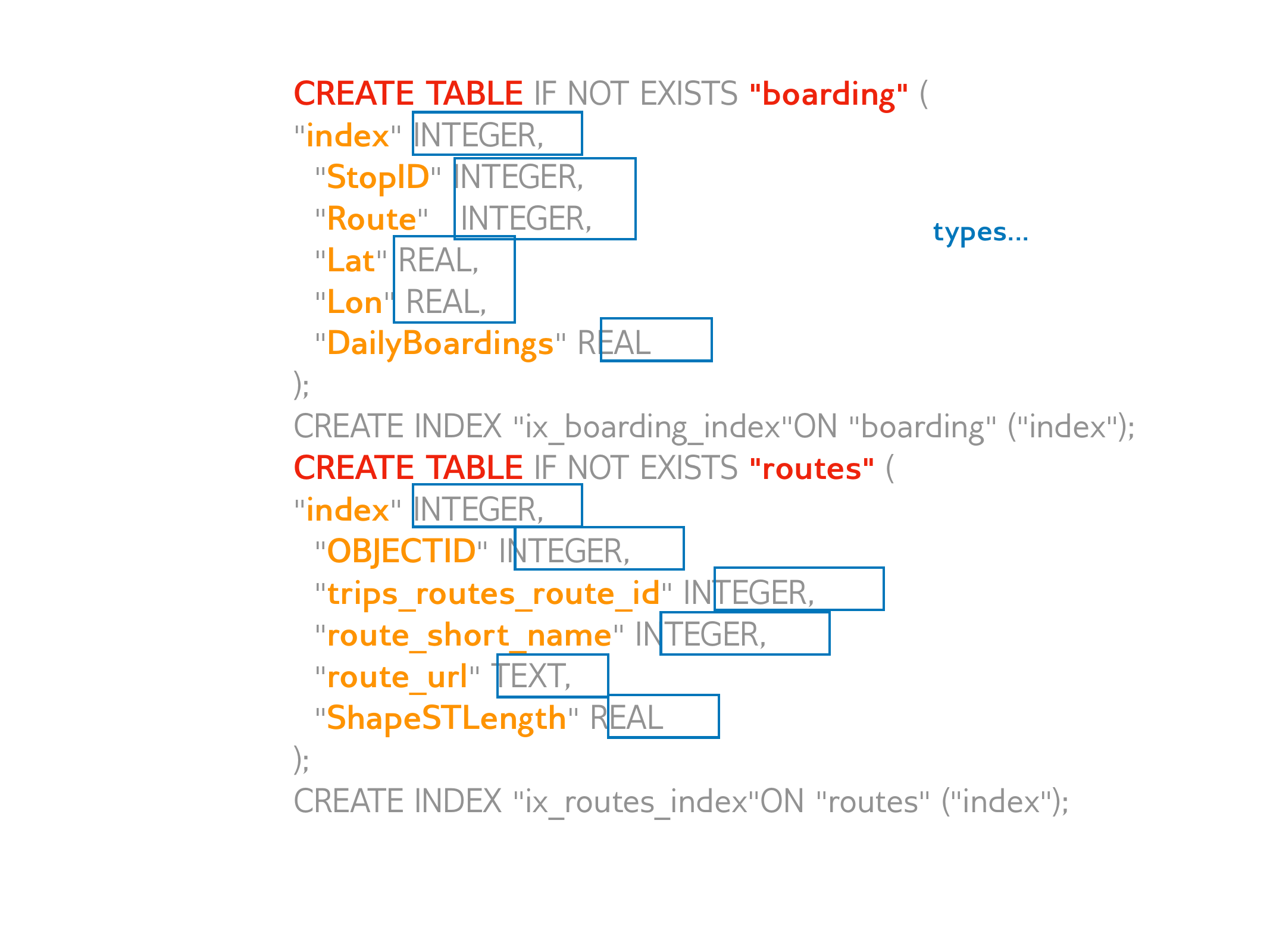

CREATE TABLE IF NOT EXISTS "boarding" (
"index" INTEGER,
  "StopID" INTEGER,
  "Route"   INTEGER,
  "Lat" REAL,
  "Lon" REAL,
  "DailyBoardings" REAL
);
CREATE INDEX "ix_boarding_index"ON "boarding" ("index");
CREATE TABLE IF NOT EXISTS "routes" (
"index" INTEGER,
  "OBJECTID" INTEGER,
  "trips_routes_route_id" INTEGER,
  "route_short_name" INTEGER,
  "route_url" TEXT,
  "ShapeSTLength" REAL
);
CREATE INDEX "ix_routes_index"ON "routes" ("index");

types...